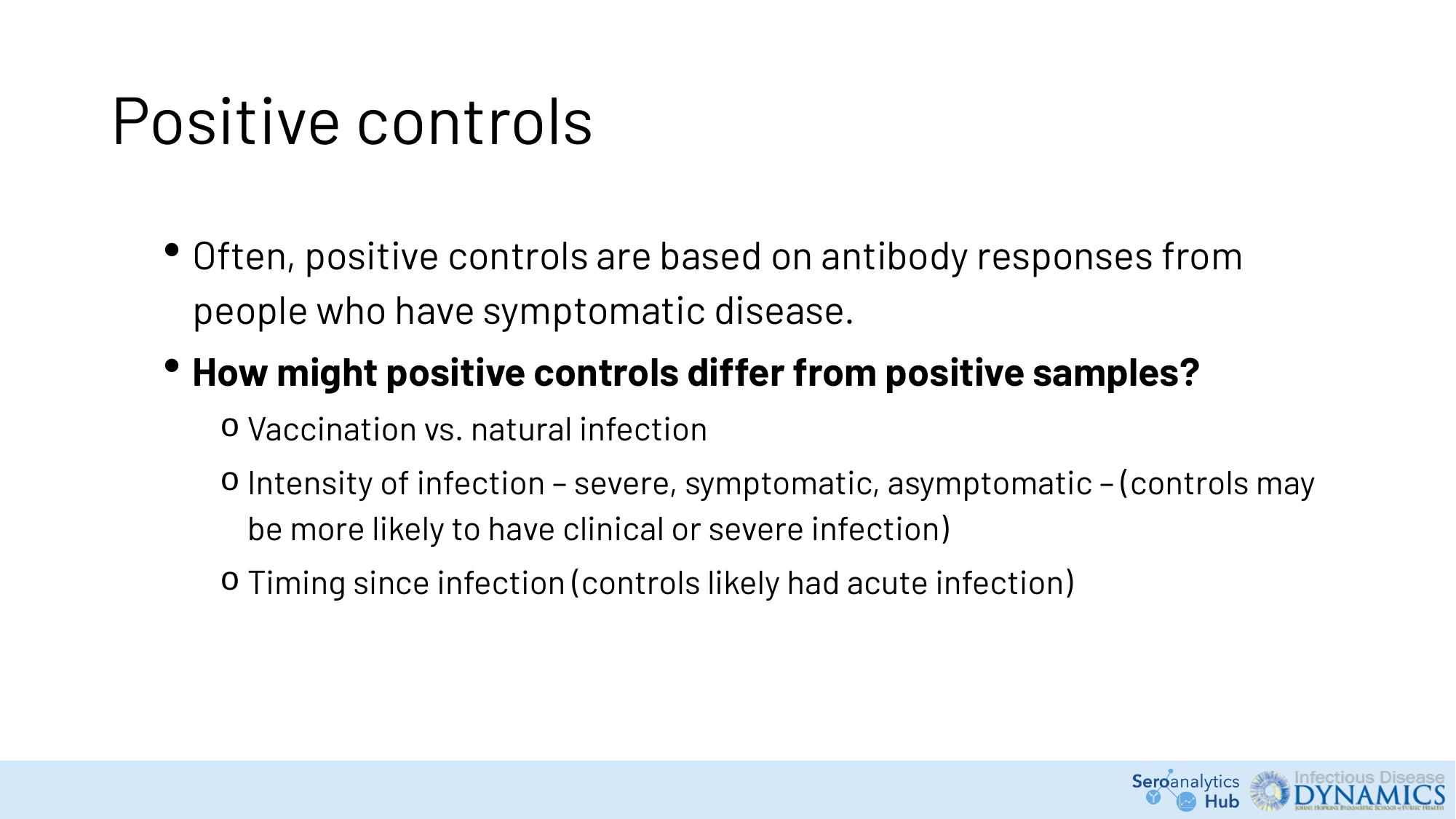

# Positive controls
Often, positive controls are based on antibody responses from people who have symptomatic disease.
How might positive controls differ from positive samples?
Vaccination vs. natural infection
Intensity of infection – severe, symptomatic, asymptomatic – (controls may be more likely to have clinical or severe infection)
Timing since infection (controls likely had acute infection)